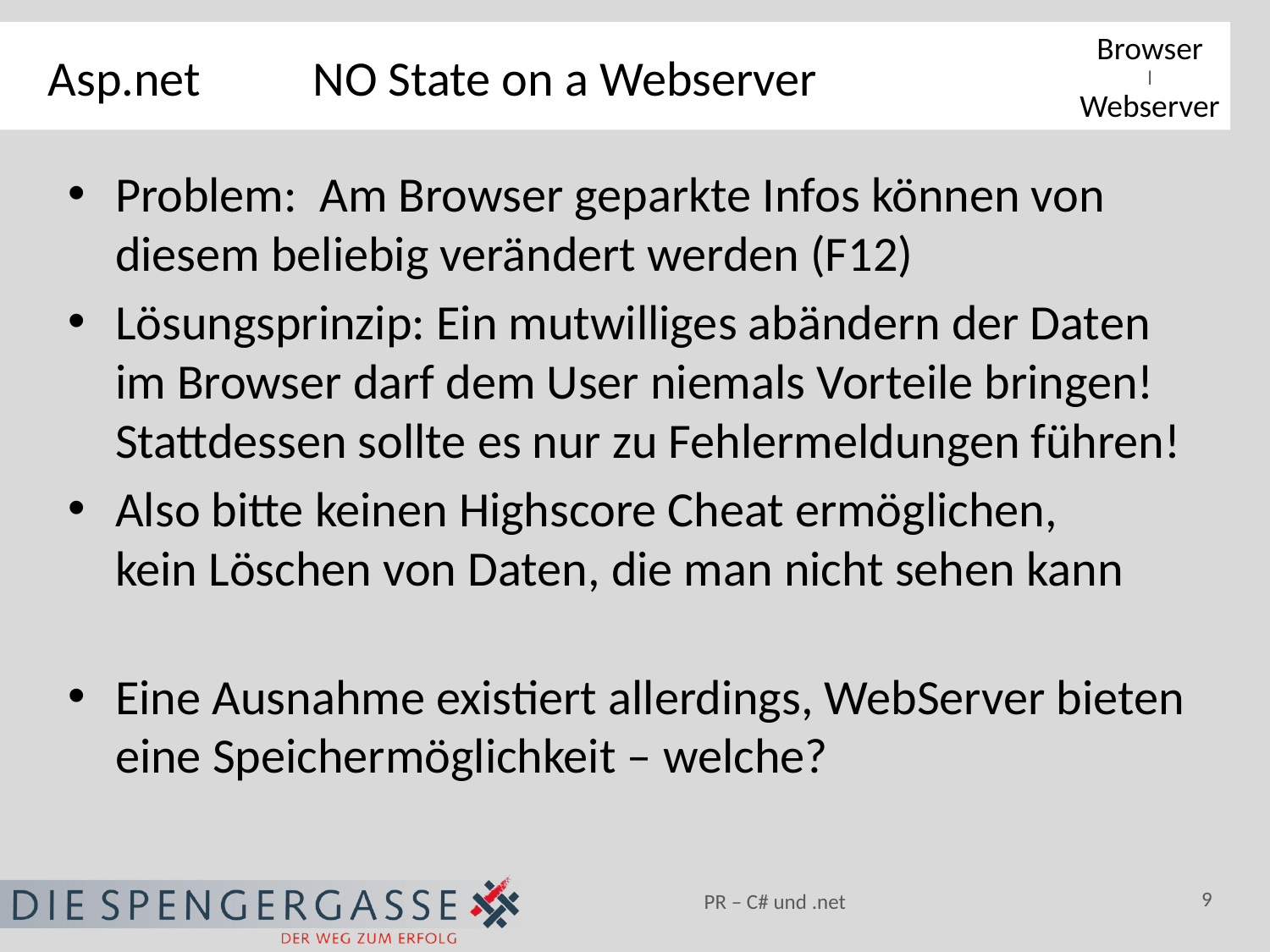

# Asp.net          NO State on a Webserver
Browser
|
Webserver
Problem:  Am Browser geparkte Infos können von diesem beliebig verändert werden (F12)
Lösungsprinzip: Ein mutwilliges abändern der Daten im Browser darf dem User niemals Vorteile bringen!
Stattdessen sollte es nur zu Fehlermeldungen führen!
Also bitte keinen Highscore Cheat ermöglichen,
kein Löschen von Daten, die man nicht sehen kann
Eine Ausnahme existiert allerdings, WebServer bieten eine Speichermöglichkeit – welche?
9
PR – C# und .net